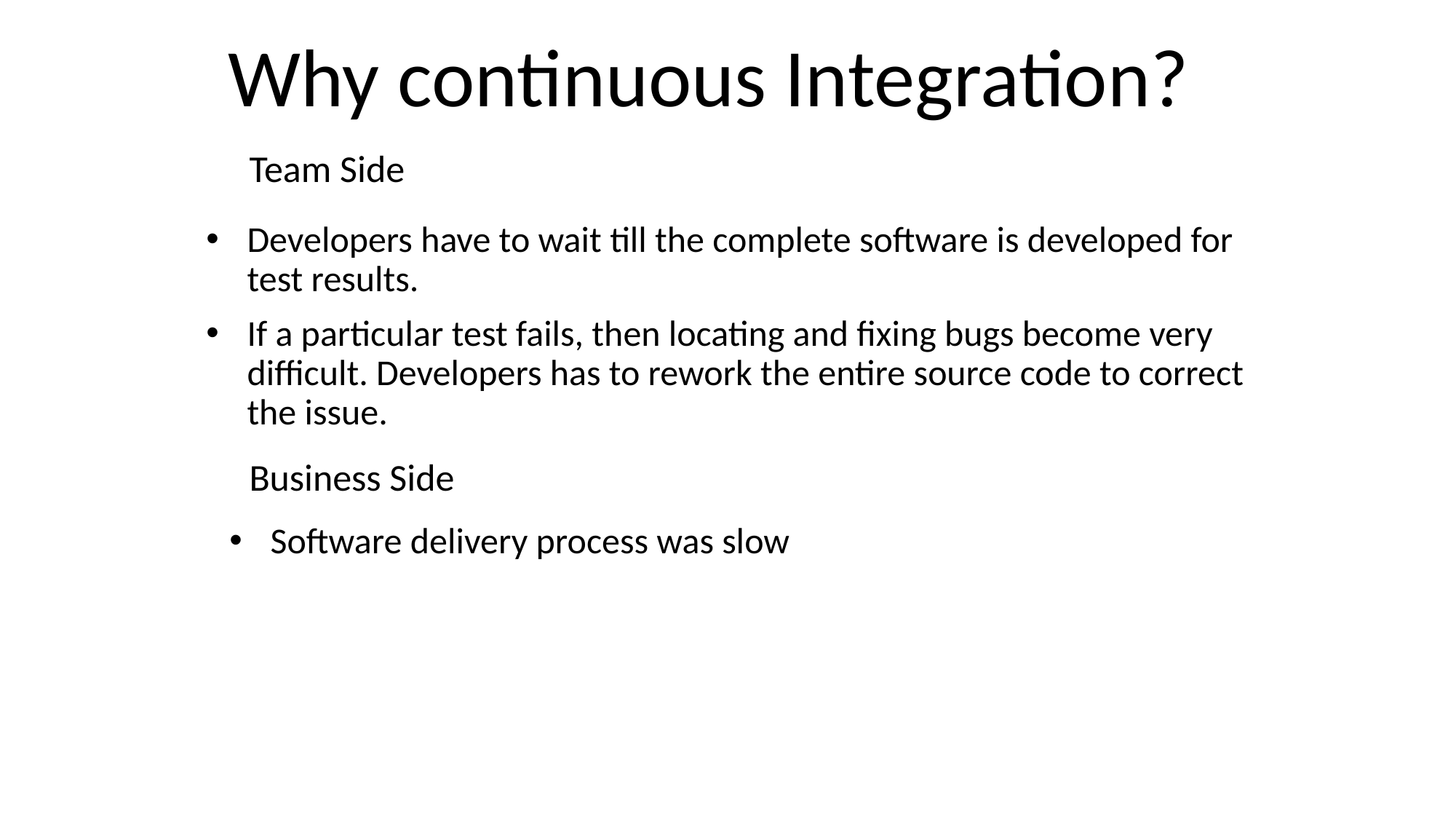

# Why continuous Integration?
Team Side
Developers have to wait till the complete software is developed for test results.
If a particular test fails, then locating and fixing bugs become very difficult. Developers has to rework the entire source code to correct the issue.
Business Side
Software delivery process was slow